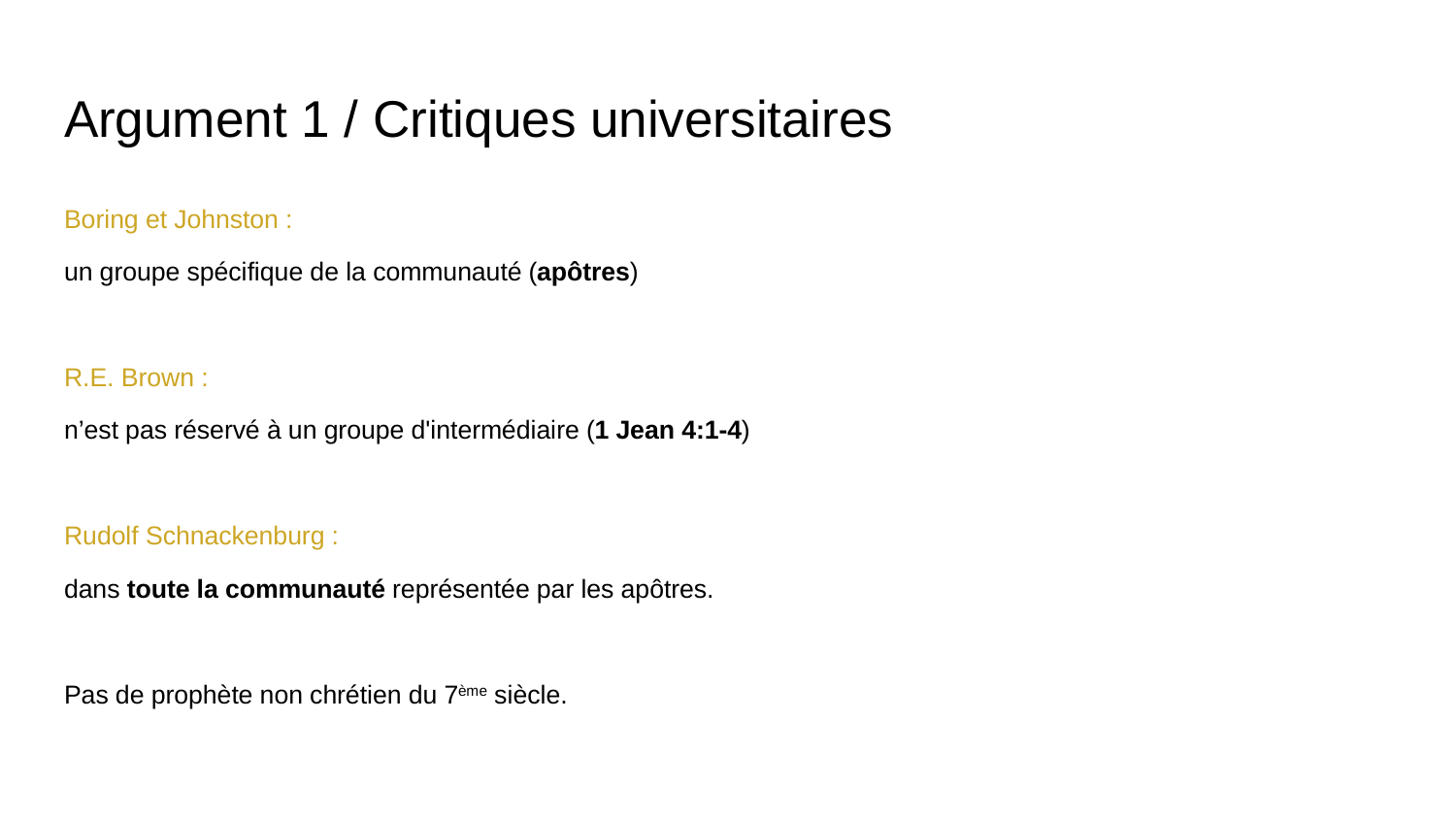

# Argument 1 / Critiques universitaires

Boring et Johnston :
un groupe spécifique de la communauté (apôtres)

R.E. Brown :
n’est pas réservé à un groupe d'intermédiaire (1 Jean 4:1-4)

Rudolf Schnackenburg :
dans toute la communauté représentée par les apôtres.

Pas de prophète non chrétien du 7ème siècle.